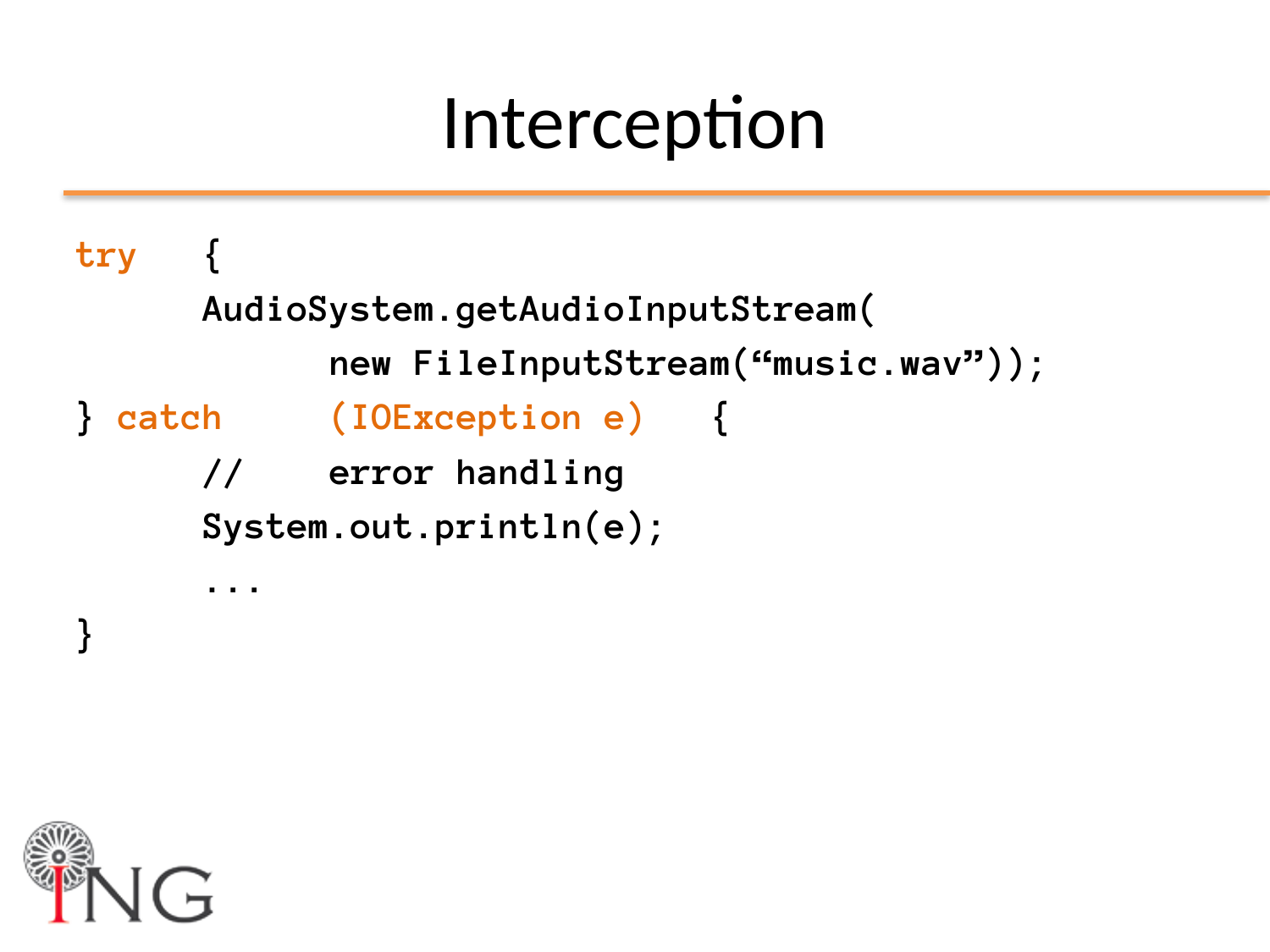

# Interception
try	{
	AudioSystem.getAudioInputStream(
		new FileInputStream(“music.wav”));
} catch	(IOException e)	{
	//	error	handling
	System.out.println(e);
	...
}